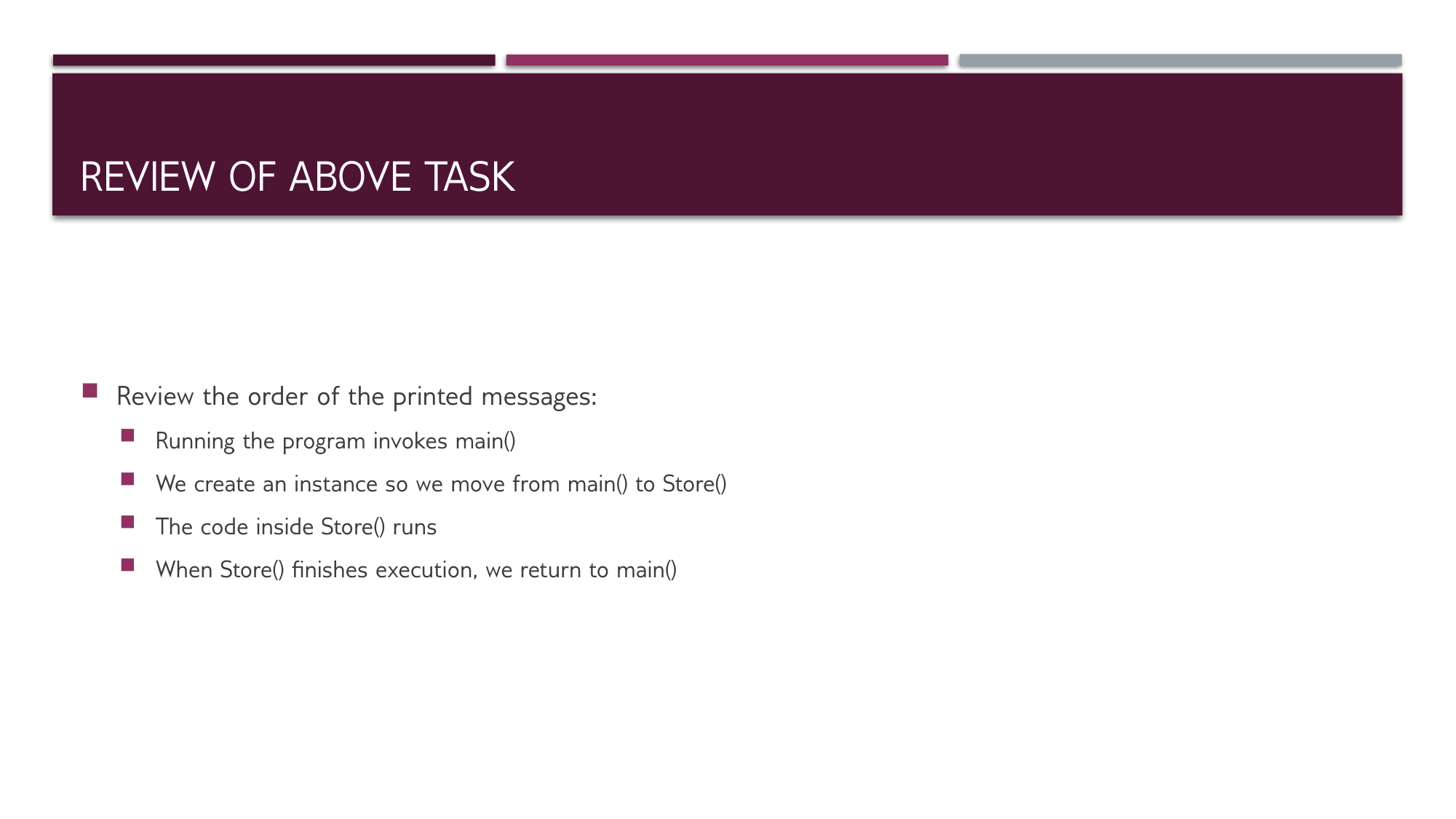

# Review of above task
Review the order of the printed messages:
Running the program invokes main()
We create an instance so we move from main() to Store()
The code inside Store() runs
When Store() finishes execution, we return to main()